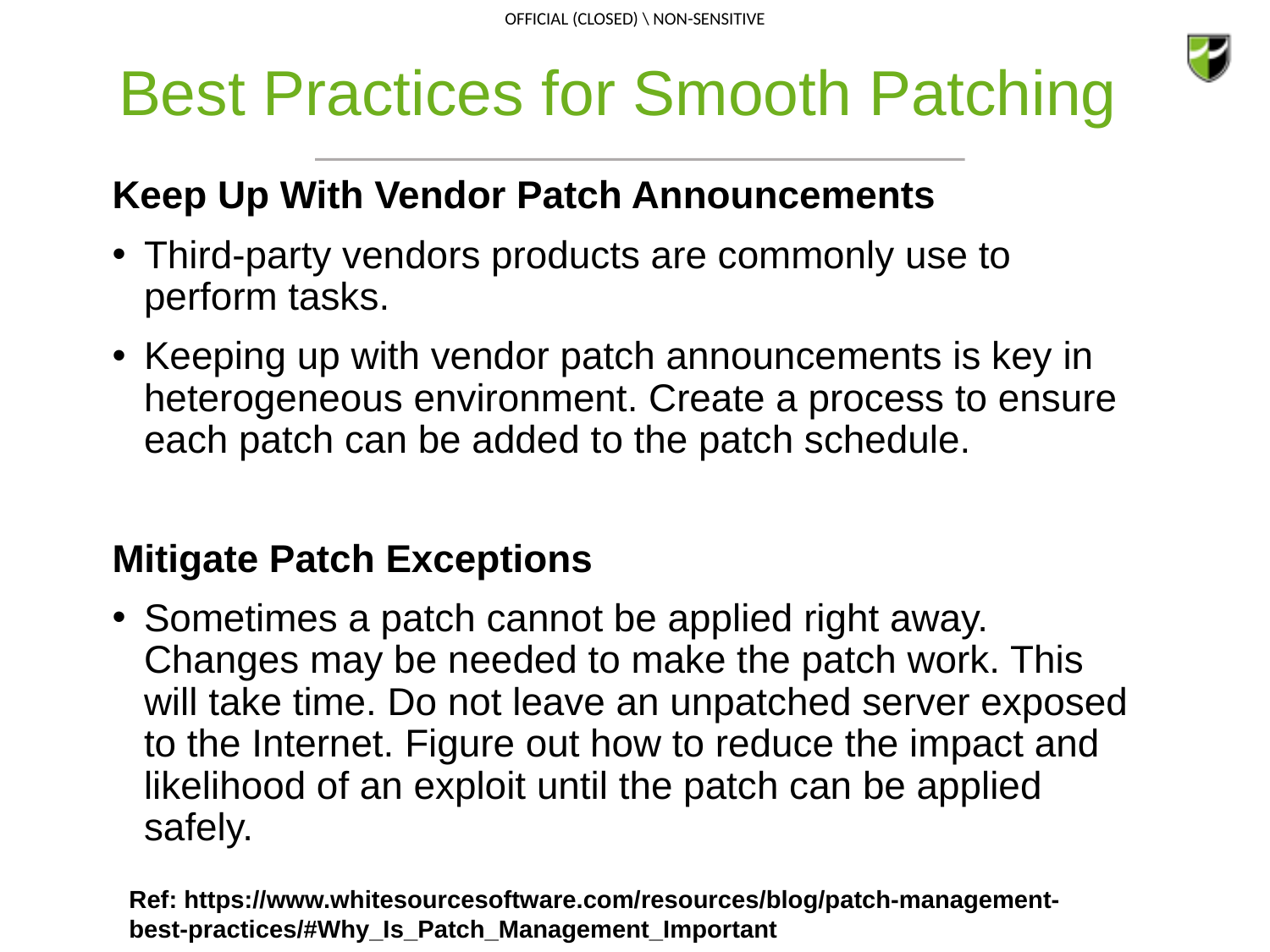

# Best Practices for Smooth Patching
Keep Up With Vendor Patch Announcements
Third-party vendors products are commonly use to perform tasks.
Keeping up with vendor patch announcements is key in heterogeneous environment. Create a process to ensure each patch can be added to the patch schedule.

Mitigate Patch Exceptions
Sometimes a patch cannot be applied right away. Changes may be needed to make the patch work. This will take time. Do not leave an unpatched server exposed to the Internet. Figure out how to reduce the impact and likelihood of an exploit until the patch can be applied safely.

Ref: https://www.whitesourcesoftware.com/resources/blog/patch-management-best-practices/#Why_Is_Patch_Management_Important